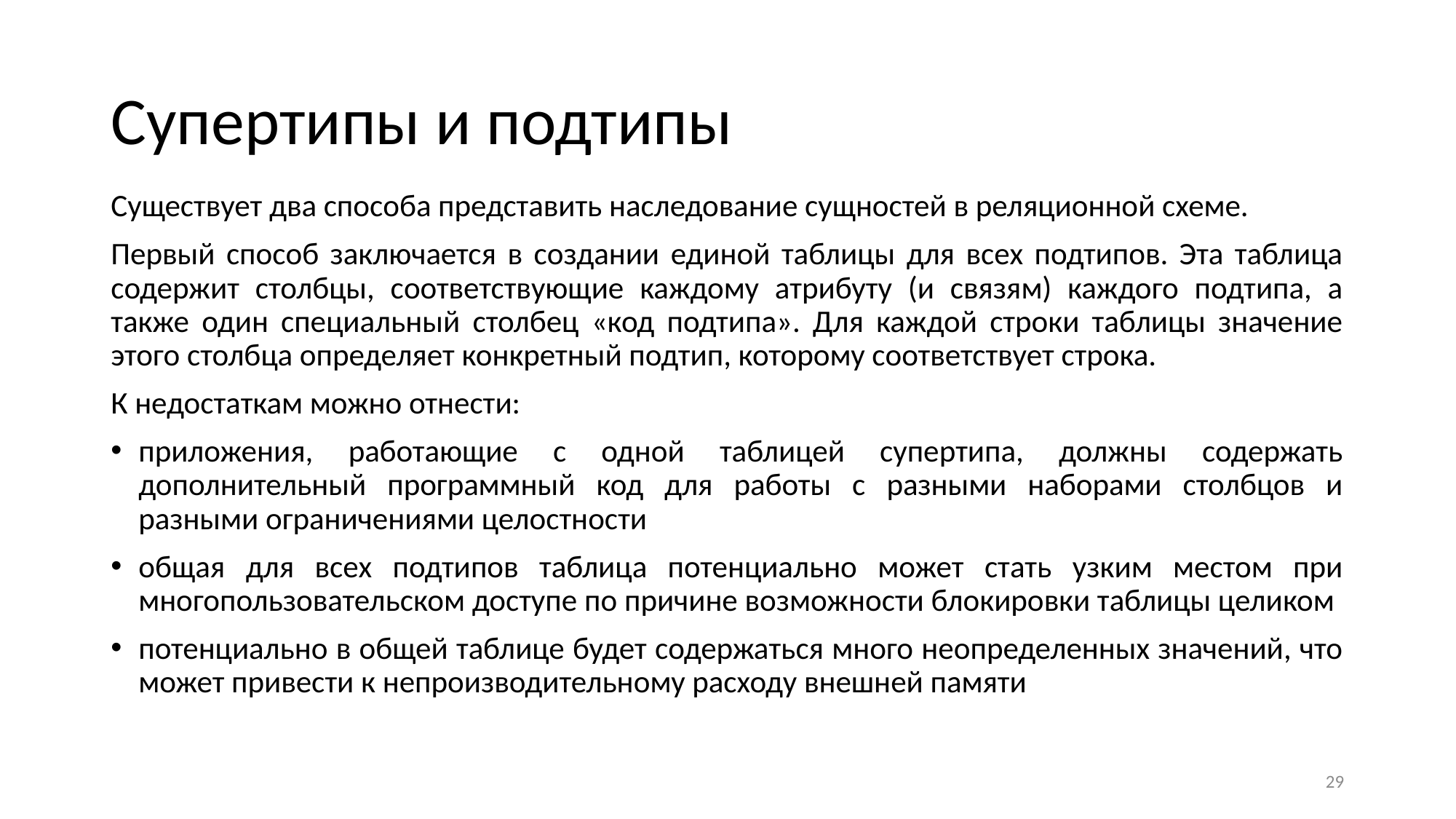

# Супертипы и подтипы
Существует два способа представить наследование сущностей в реляционной схеме.
Первый способ заключается в создании единой таблицы для всех подтипов. Эта таблица содержит столбцы, соответствующие каждому атрибуту (и связям) каждого подтипа, а также один специальный столбец «код подтипа». Для каждой строки таблицы значение этого столбца определяет конкретный подтип, которому соответствует строка.
К недостаткам можно отнести:
приложения, работающие с одной таблицей супертипа, должны содержать дополнительный программный код для работы с разными наборами столбцов и разными ограничениями целостности
общая для всех подтипов таблица потенциально может стать узким местом при многопользовательском доступе по причине возможности блокировки таблицы целиком
потенциально в общей таблице будет содержаться много неопределенных значений, что может привести к непроизводительному расходу внешней памяти

29